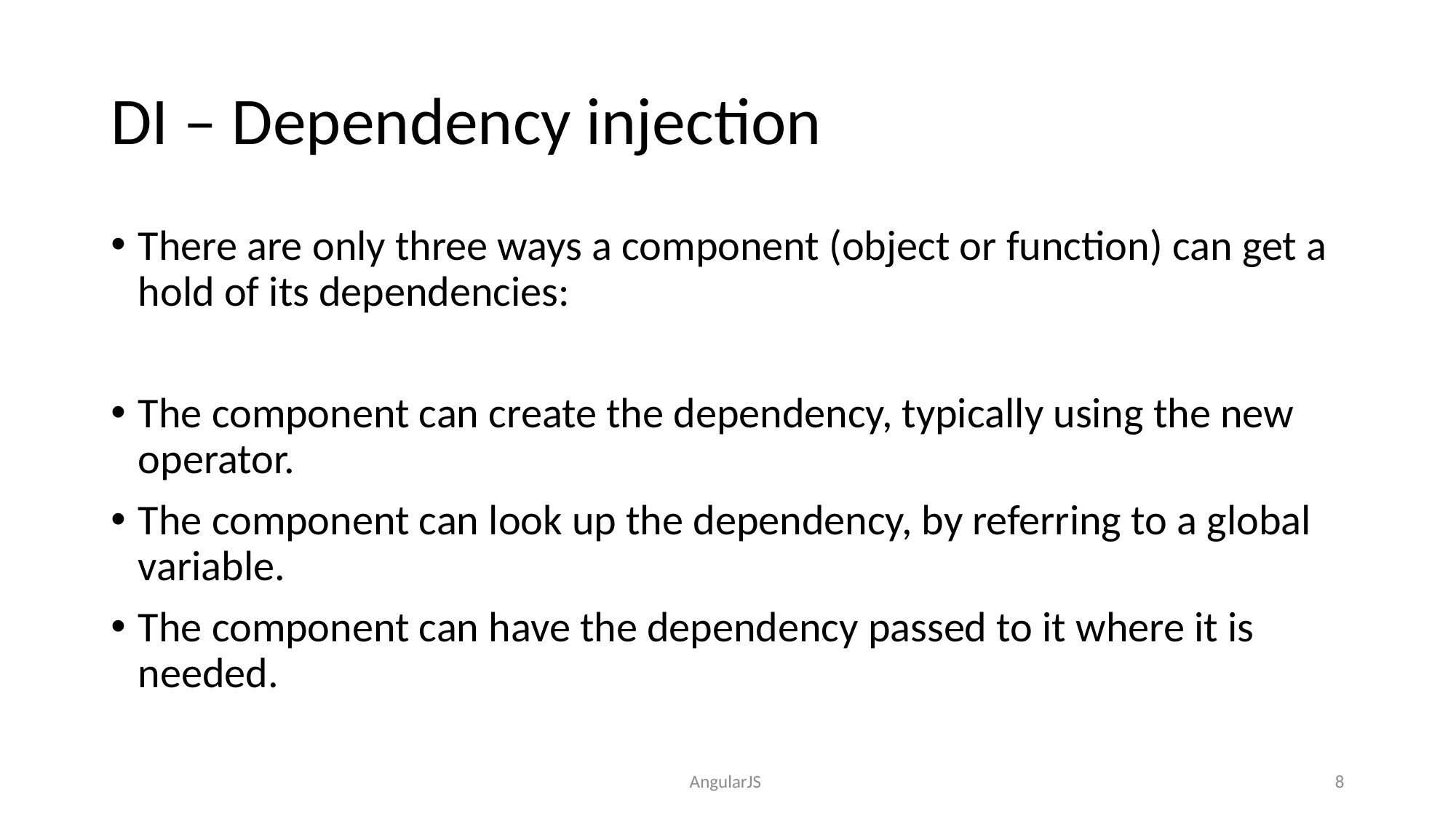

# DI – Dependency injection
There are only three ways a component (object or function) can get a hold of its dependencies:

The component can create the dependency, typically using the new operator.
The component can look up the dependency, by referring to a global variable.
The component can have the dependency passed to it where it is needed.
AngularJS
8